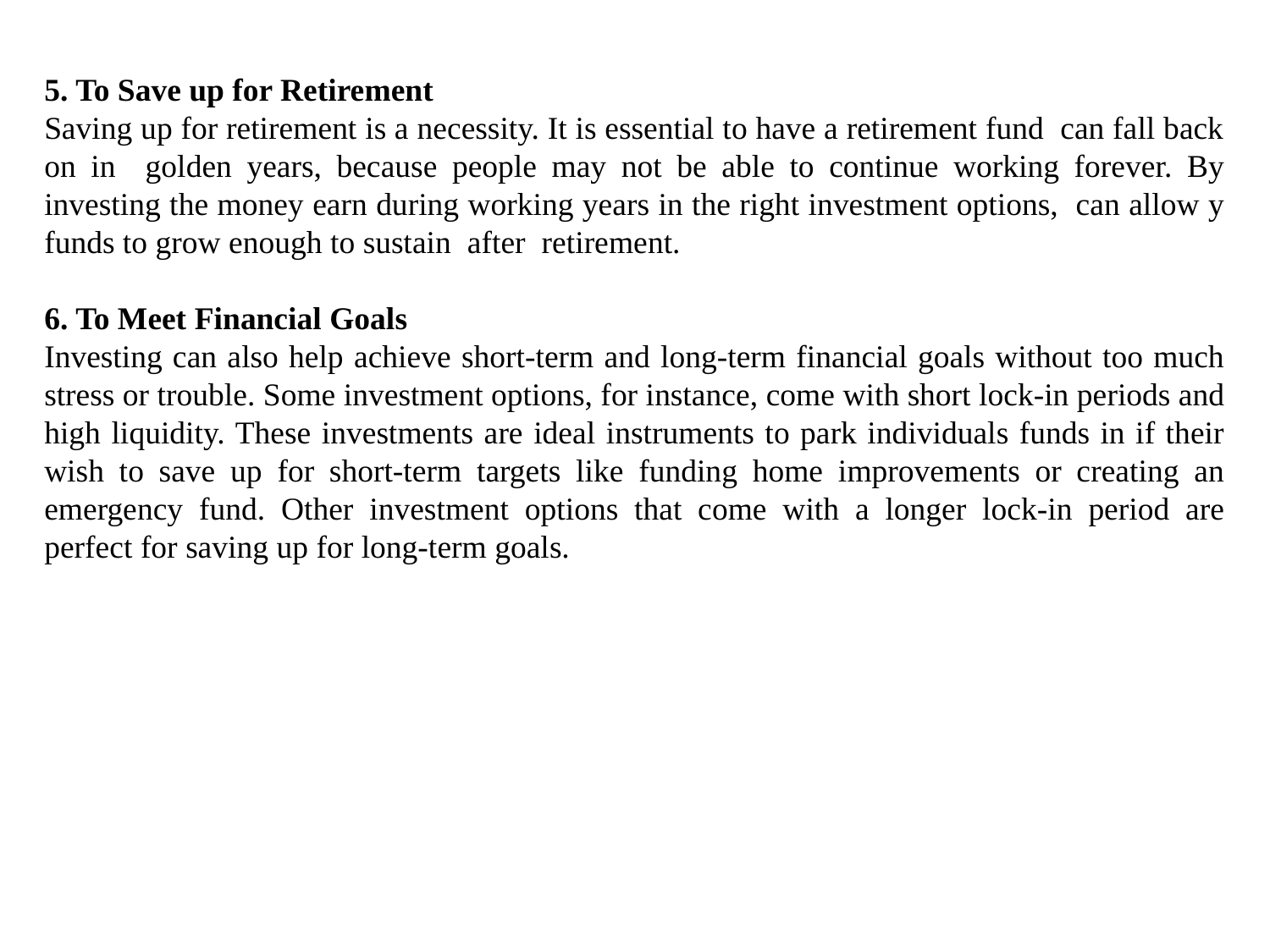

5. To Save up for Retirement
Saving up for retirement is a necessity. It is essential to have a retirement fund  can fall back on in  golden years, because people may not be able to continue working forever. By investing the money earn during working years in the right investment options,  can allow y funds to grow enough to sustain  after  retirement.

6. To Meet Financial Goals
Investing can also help achieve short-term and long-term financial goals without too much stress or trouble. Some investment options, for instance, come with short lock-in periods and high liquidity. These investments are ideal instruments to park individuals funds in if their wish to save up for short-term targets like funding home improvements or creating an emergency fund. Other investment options that come with a longer lock-in period are perfect for saving up for long-term goals.